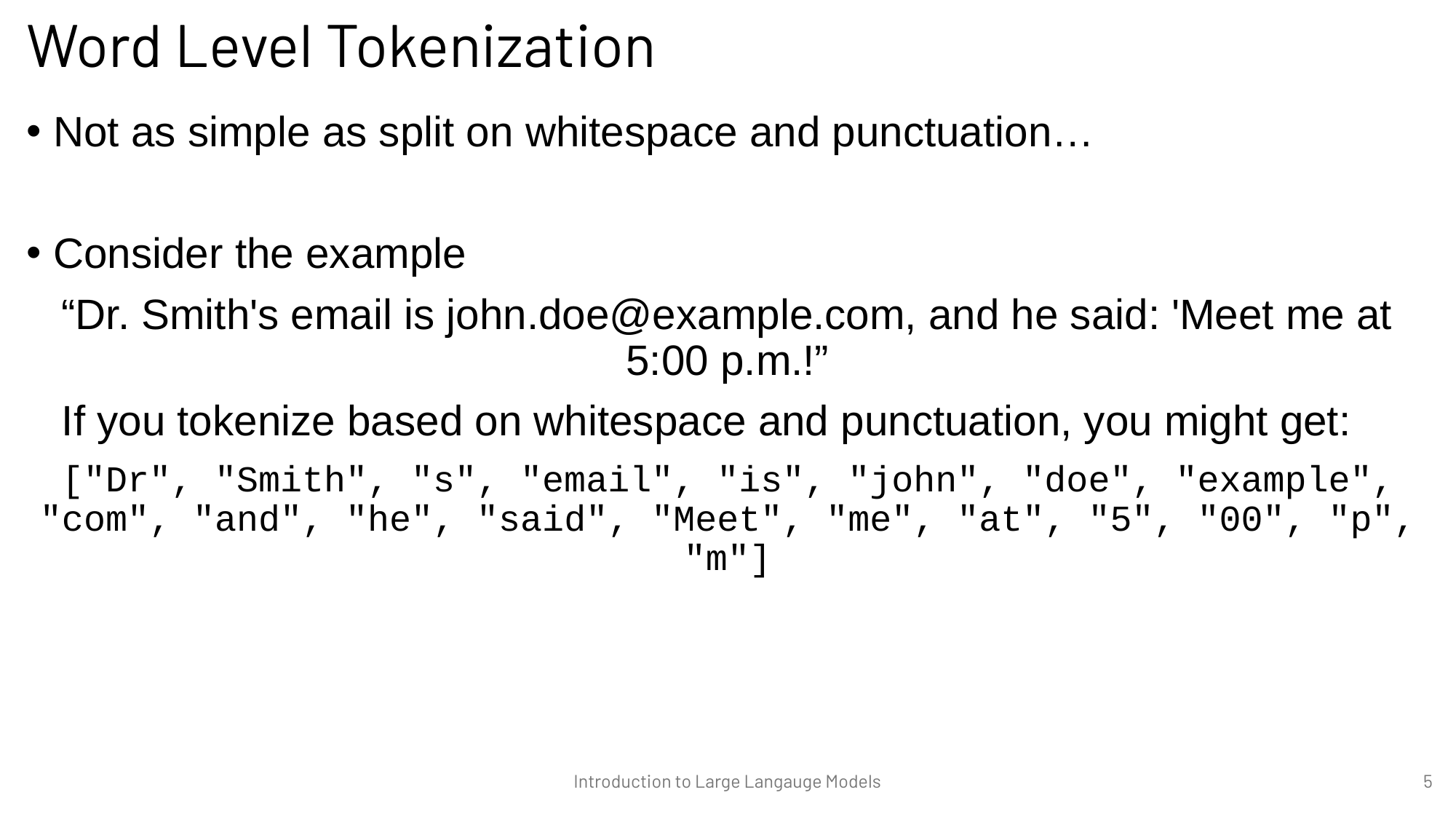

# Word Level Tokenization
Not as simple as split on whitespace and punctuation…

Consider the example
“Dr. Smith's email is john.doe@example.com, and he said: 'Meet me at 5:00 p.m.!”
   If you tokenize based on whitespace and punctuation, you might get:
["Dr", "Smith", "s", "email", "is", "john", "doe", "example", "com", "and", "he", "said", "Meet", "me", "at", "5", "00", "p", "m"]

Introduction to Large Langauge Models
5